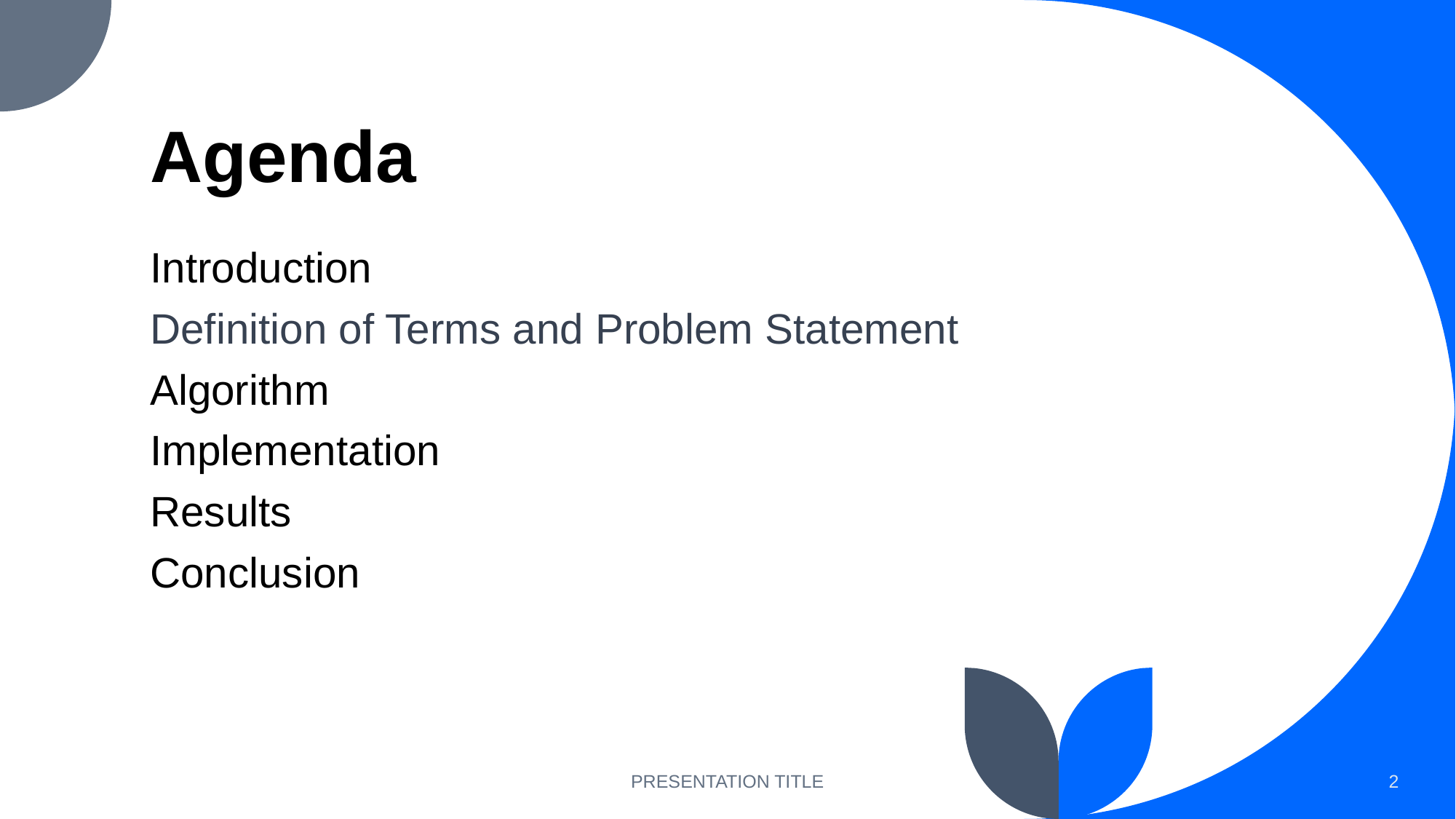

# Agenda
Introduction
Definition of Terms and Problem Statement
Algorithm
Implementation
Results
Conclusion

PRESENTATION TITLE
2